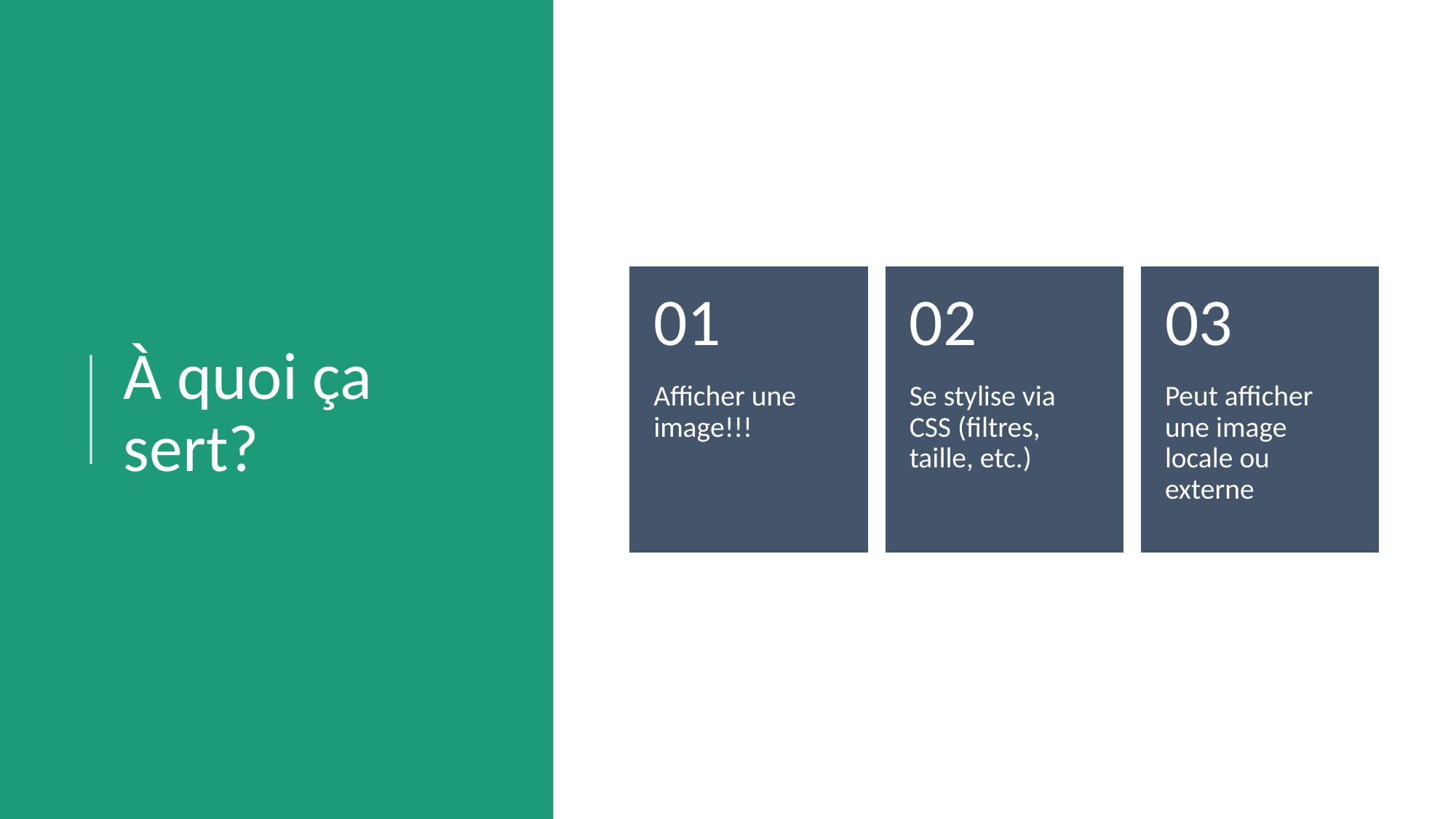

Afficher une image!!!
01
Se stylise via CSS (filtres, taille, etc.)
02
Peut afficher une image locale ou externe
03
# À quoi ça sert?